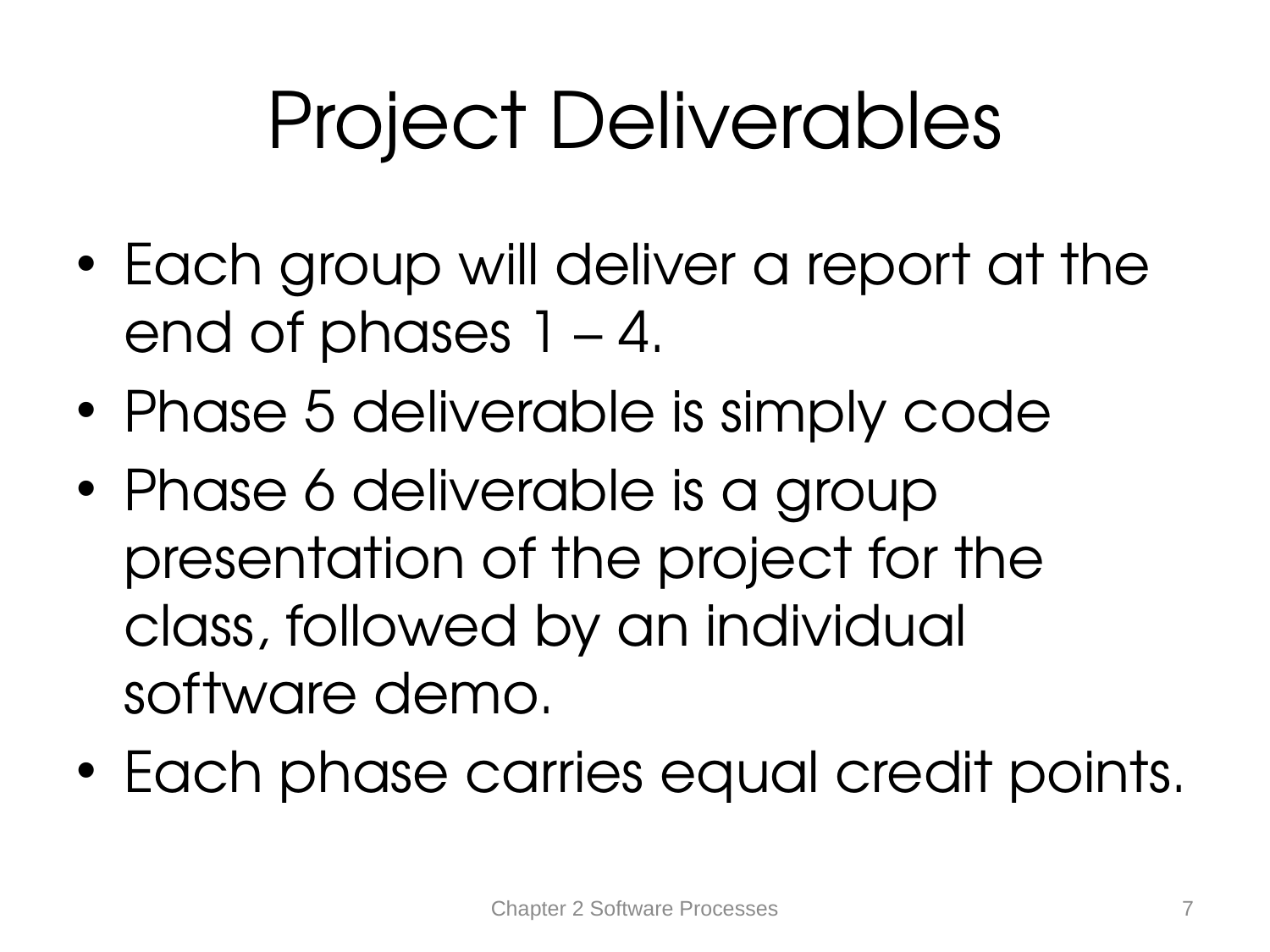

# Project Deliverables
Each group will deliver a report at the end of phases 1 – 4.
Phase 5 deliverable is simply code
Phase 6 deliverable is a group presentation of the project for the class, followed by an individual software demo.
Each phase carries equal credit points.
Chapter 2 Software Processes
7